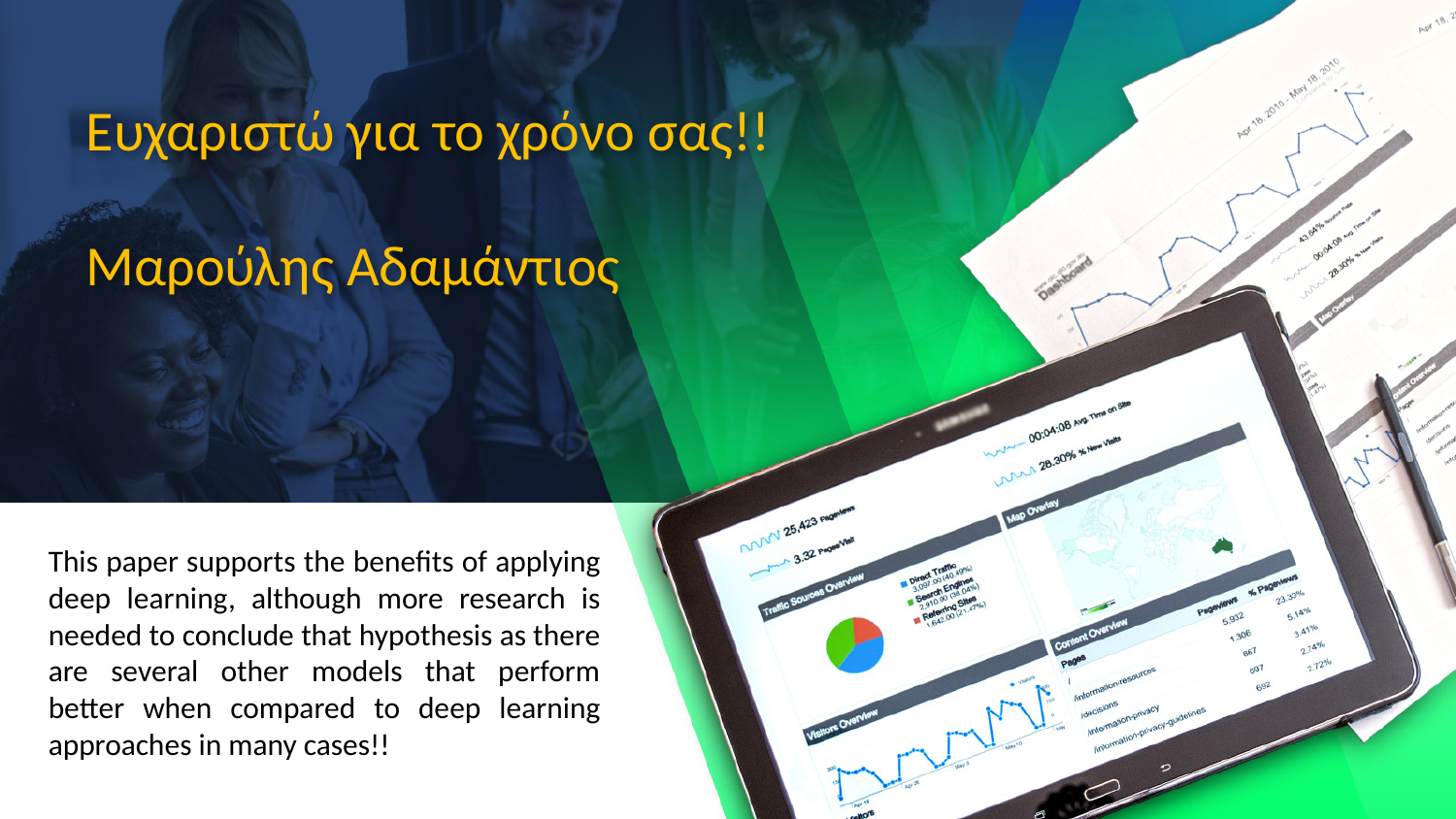

# Ευχαριστώ για το χρόνο σας!! Μαρούλης Αδαμάντιος
Τhis paper supports the benefits of applying deep learning, although more research is needed to conclude that hypothesis as there are several other models that perform better when compared to deep learning approaches in many cases!!